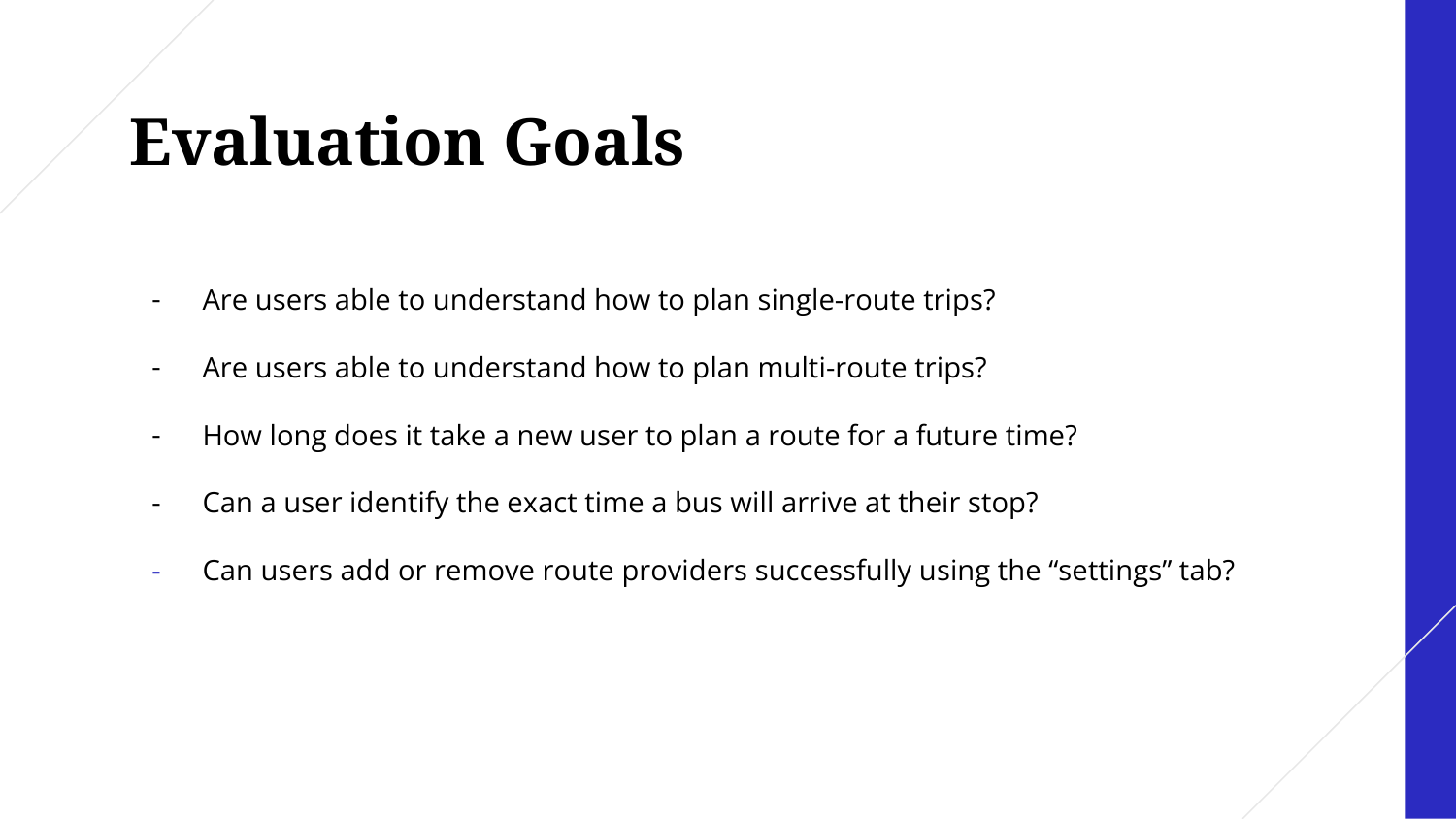

# Evaluation Goals
Are users able to understand how to plan single-route trips?
Are users able to understand how to plan multi-route trips?
How long does it take a new user to plan a route for a future time?
Can a user identify the exact time a bus will arrive at their stop?
Can users add or remove route providers successfully using the “settings” tab?